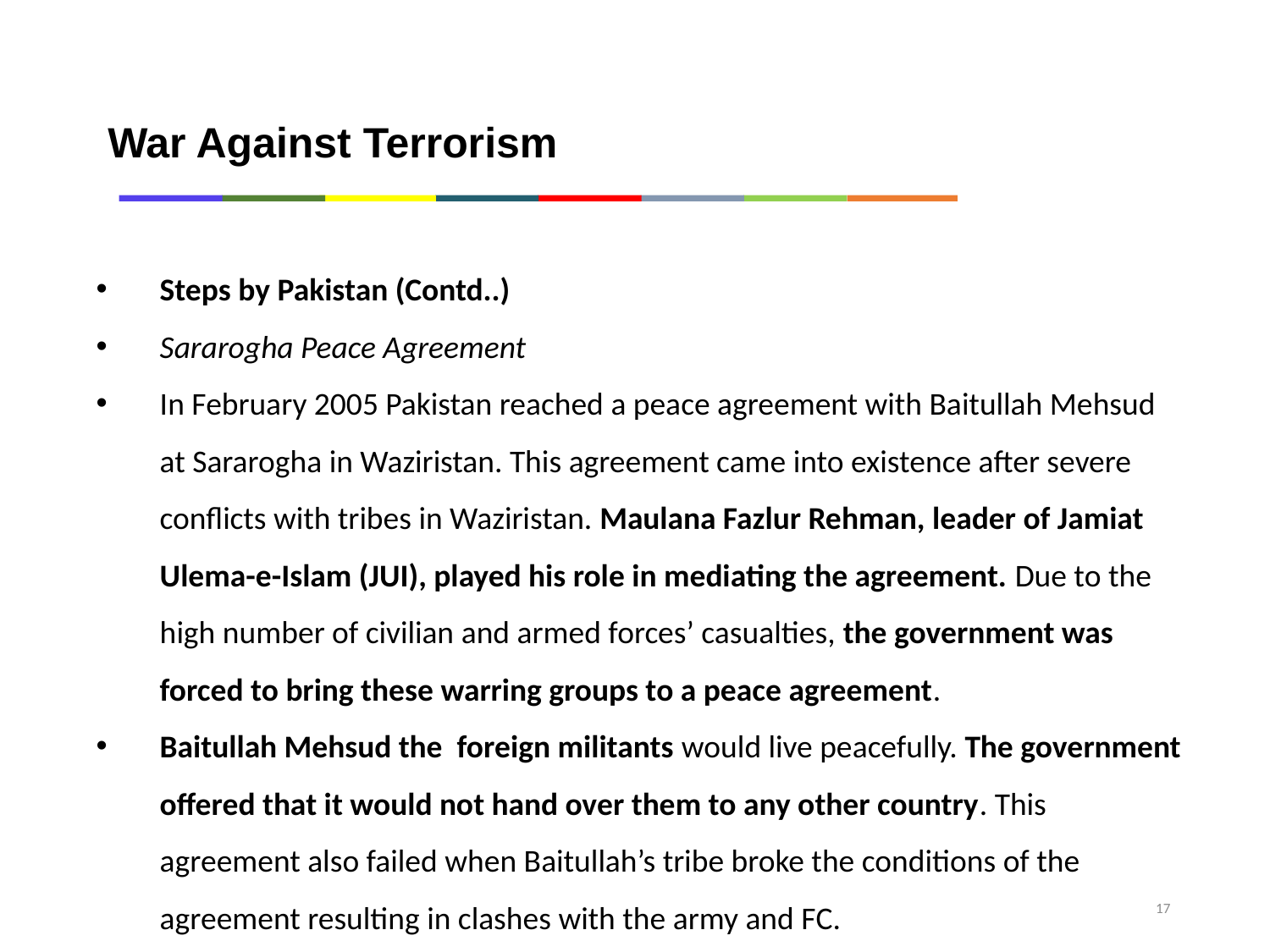

War Against Terrorism

Steps by Pakistan (Contd..)
Sararogha Peace Agreement
In February 2005 Pakistan reached a peace agreement with Baitullah Mehsud at Sararogha in Waziristan. This agreement came into existence after severe conflicts with tribes in Waziristan. Maulana Fazlur Rehman, leader of Jamiat Ulema-e-Islam (JUI), played his role in mediating the agreement. Due to the high number of civilian and armed forces’ casualties, the government was forced to bring these warring groups to a peace agreement.
Baitullah Mehsud the  foreign militants would live peacefully. The government offered that it would not hand over them to any other country. This agreement also failed when Baitullah’s tribe broke the conditions of the agreement resulting in clashes with the army and FC.

17